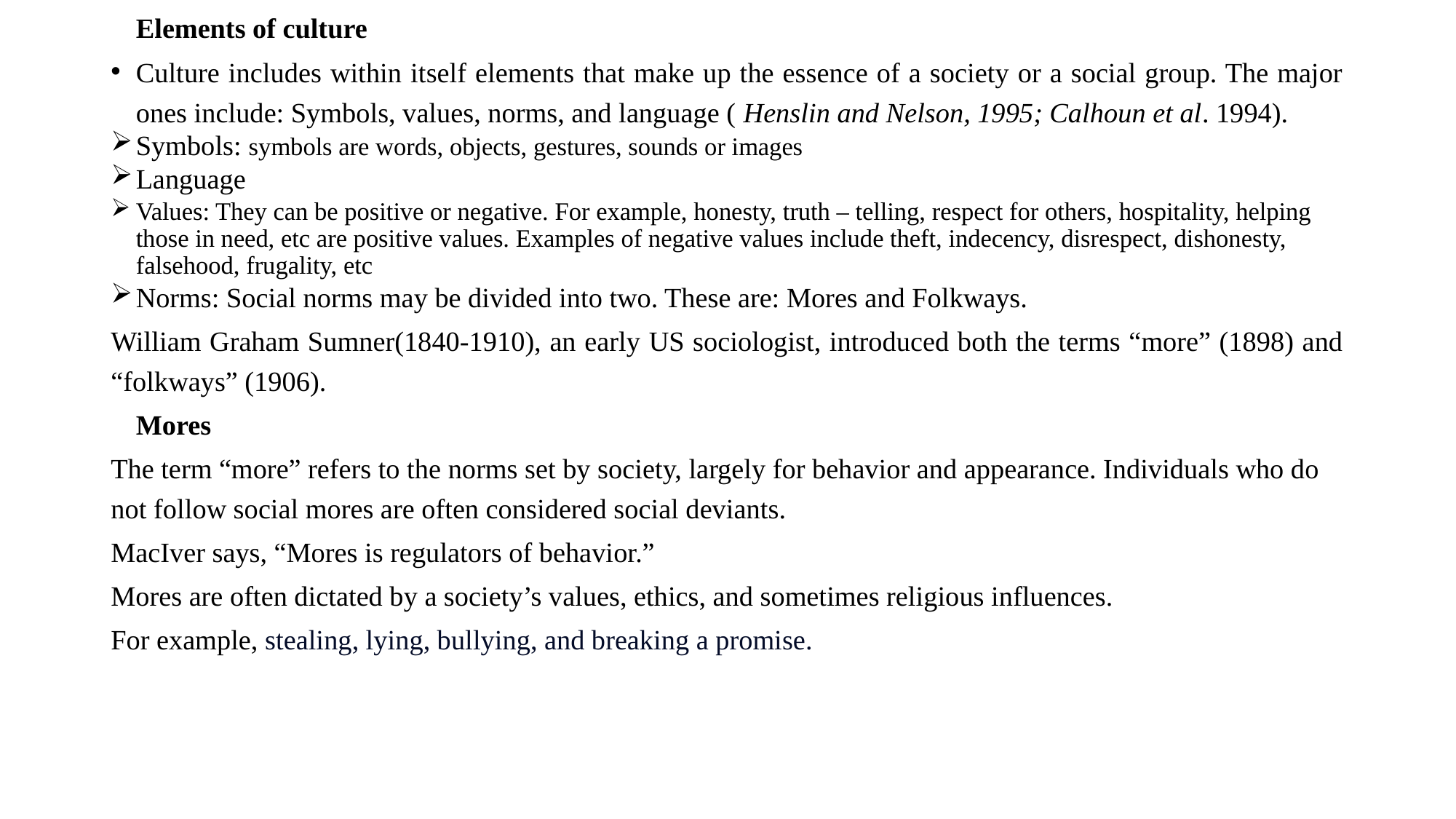

Elements of culture
Culture includes within itself elements that make up the essence of a society or a social group. The major ones include: Symbols, values, norms, and language ( Henslin and Nelson, 1995; Calhoun et al. 1994).
Symbols: symbols are words, objects, gestures, sounds or images
Language
Values: They can be positive or negative. For example, honesty, truth – telling, respect for others, hospitality, helping those in need, etc are positive values. Examples of negative values include theft, indecency, disrespect, dishonesty, falsehood, frugality, etc
Norms: Social norms may be divided into two. These are: Mores and Folkways.
William Graham Sumner(1840-1910), an early US sociologist, introduced both the terms “more” (1898) and “folkways” (1906).
			Mores
The term “more” refers to the norms set by society, largely for behavior and appearance. Individuals who do not follow social mores are often considered social deviants.
MacIver says, “Mores is regulators of behavior.”
Mores are often dictated by a society’s values, ethics, and sometimes religious influences.
For example, stealing, lying, bullying, and breaking a promise.